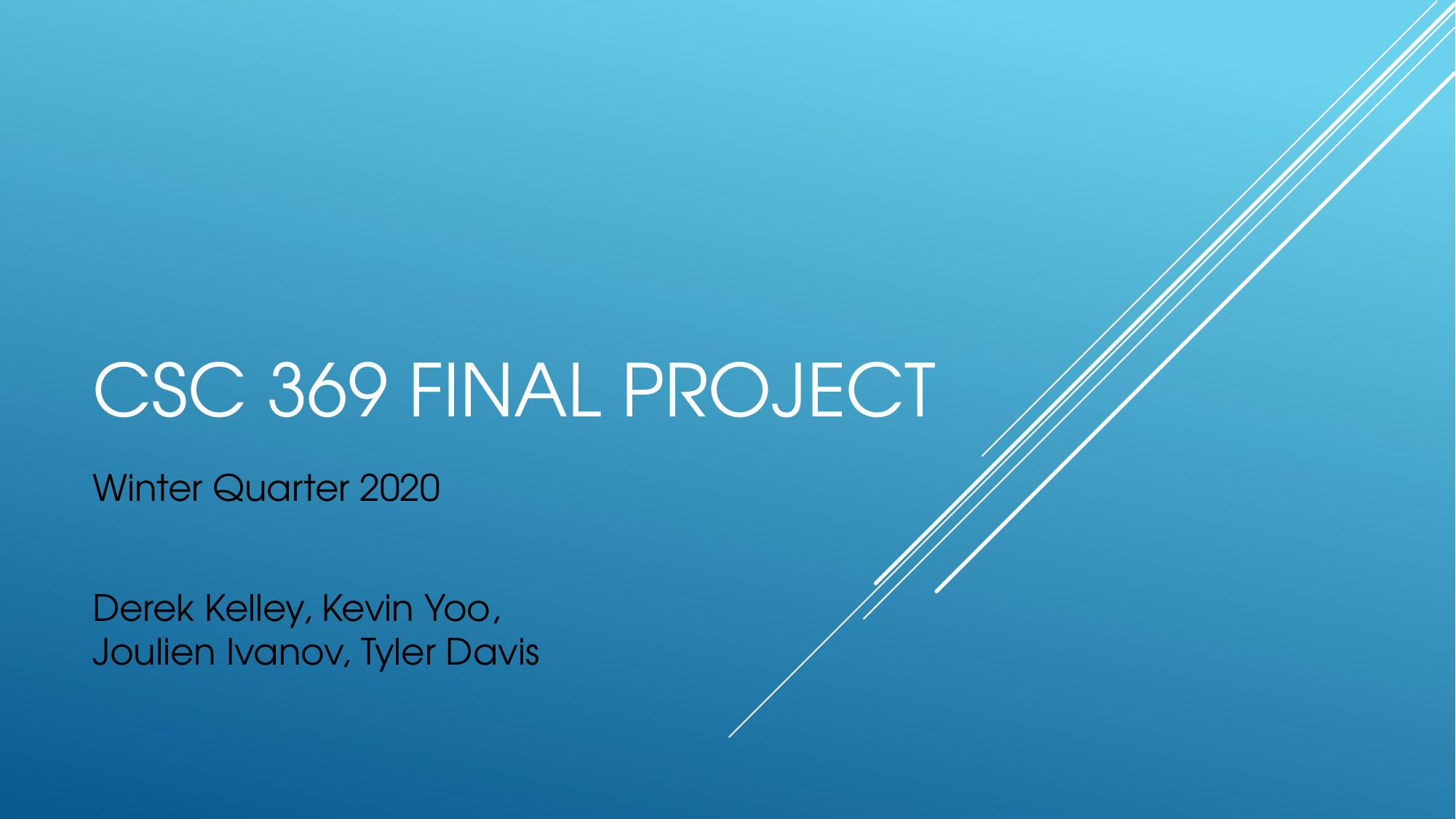

# CSC 369 Final Project
Winter Quarter 2020

Derek Kelley, Kevin Yoo, Joulien Ivanov, Tyler Davis